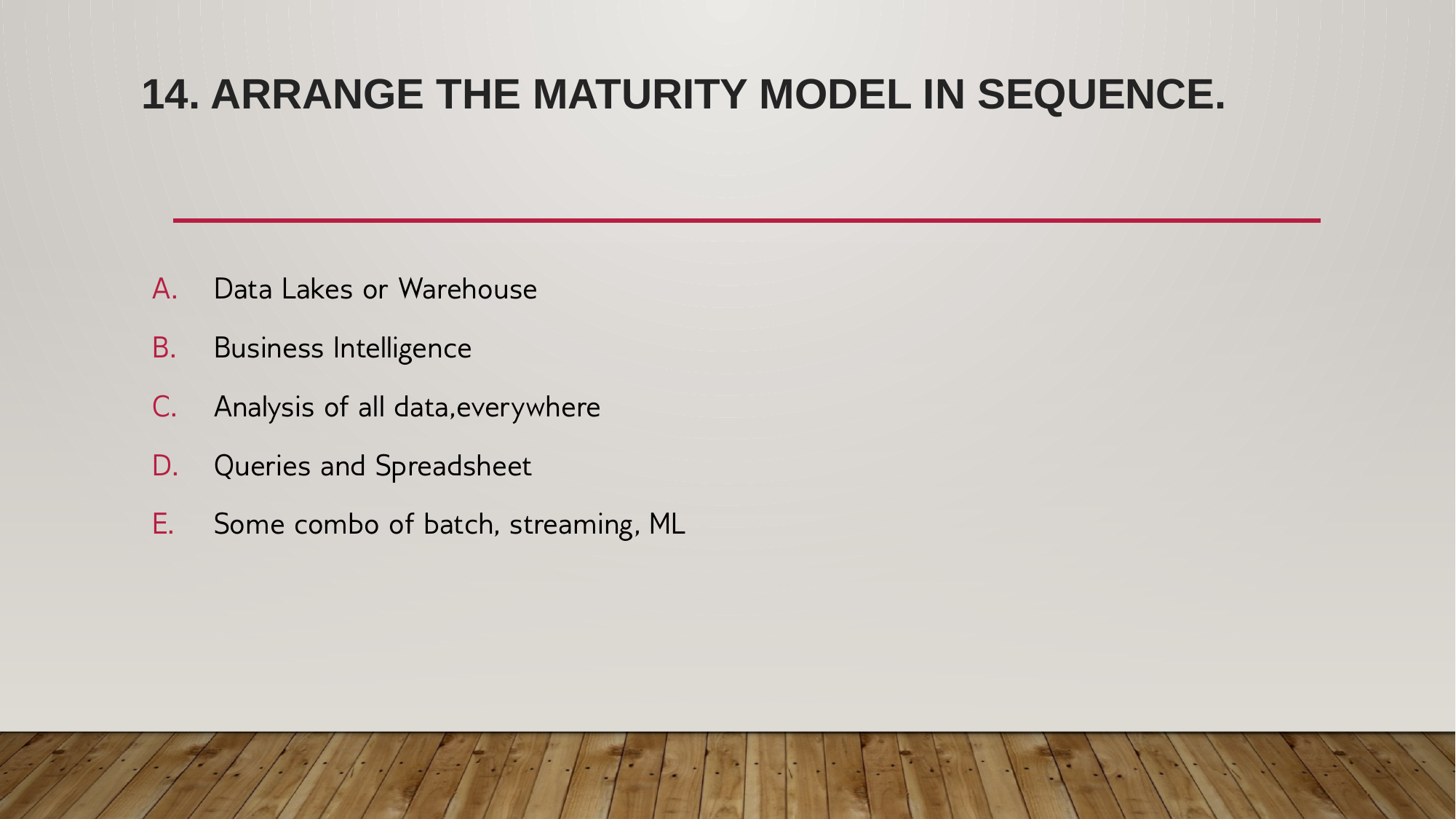

# 14. Arrange the Maturity Model in sequence.
Data Lakes or Warehouse
Business Intelligence
Analysis of all data,everywhere
Queries and Spreadsheet
Some combo of batch, streaming, ML